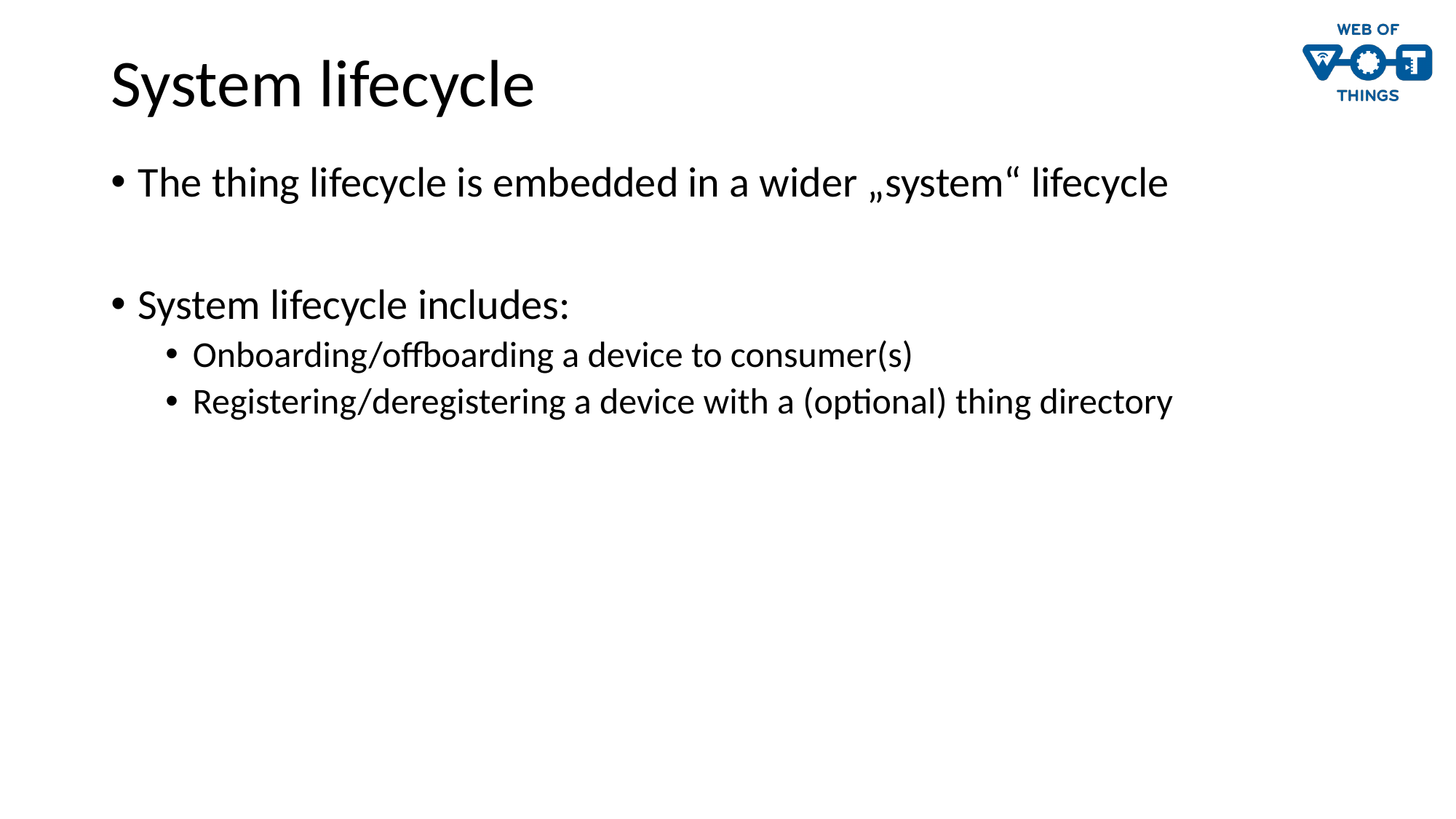

# System lifecycle
The thing lifecycle is embedded in a wider „system“ lifecycle

System lifecycle includes:
Onboarding/offboarding a device to consumer(s)
Registering/deregistering a device with a (optional) thing directory